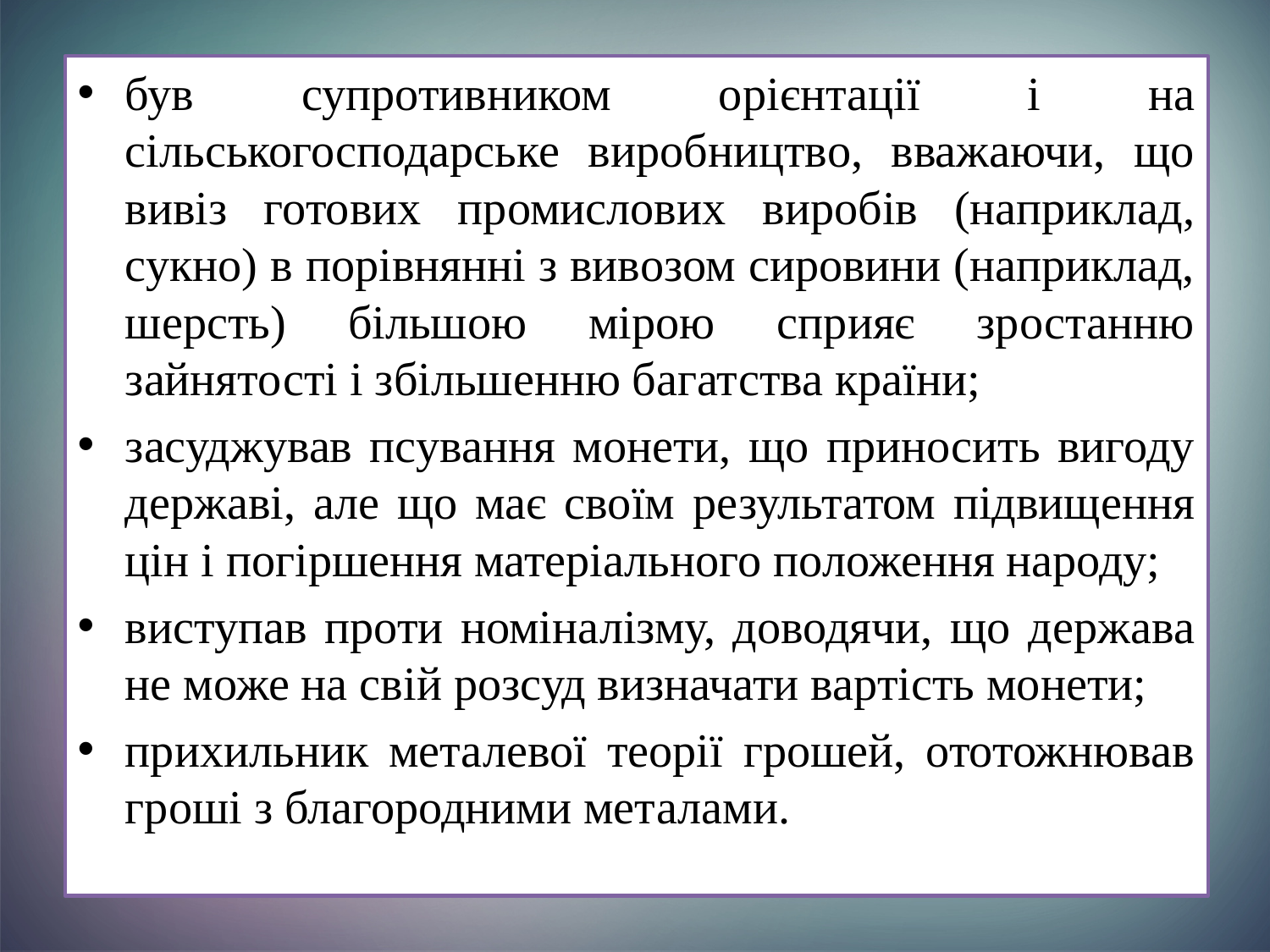

був супротивником орієнтації і на сільськогосподарське виробництво, вважаючи, що вивіз готових промислових виробів (наприклад, сукно) в порівнянні з вивозом сировини (наприклад, шерсть) більшою мірою сприяє зростанню зайнятості і збільшенню багатства країни;
засуджував псування монети, що приносить вигоду державі, але що має своїм результатом підвищення цін і погіршення матеріального положення народу;
виступав проти номіналізму, доводячи, що держава не може на свій розсуд визначати вартість монети;
прихильник металевої теорії грошей, ототожнював гроші з благородними металами.